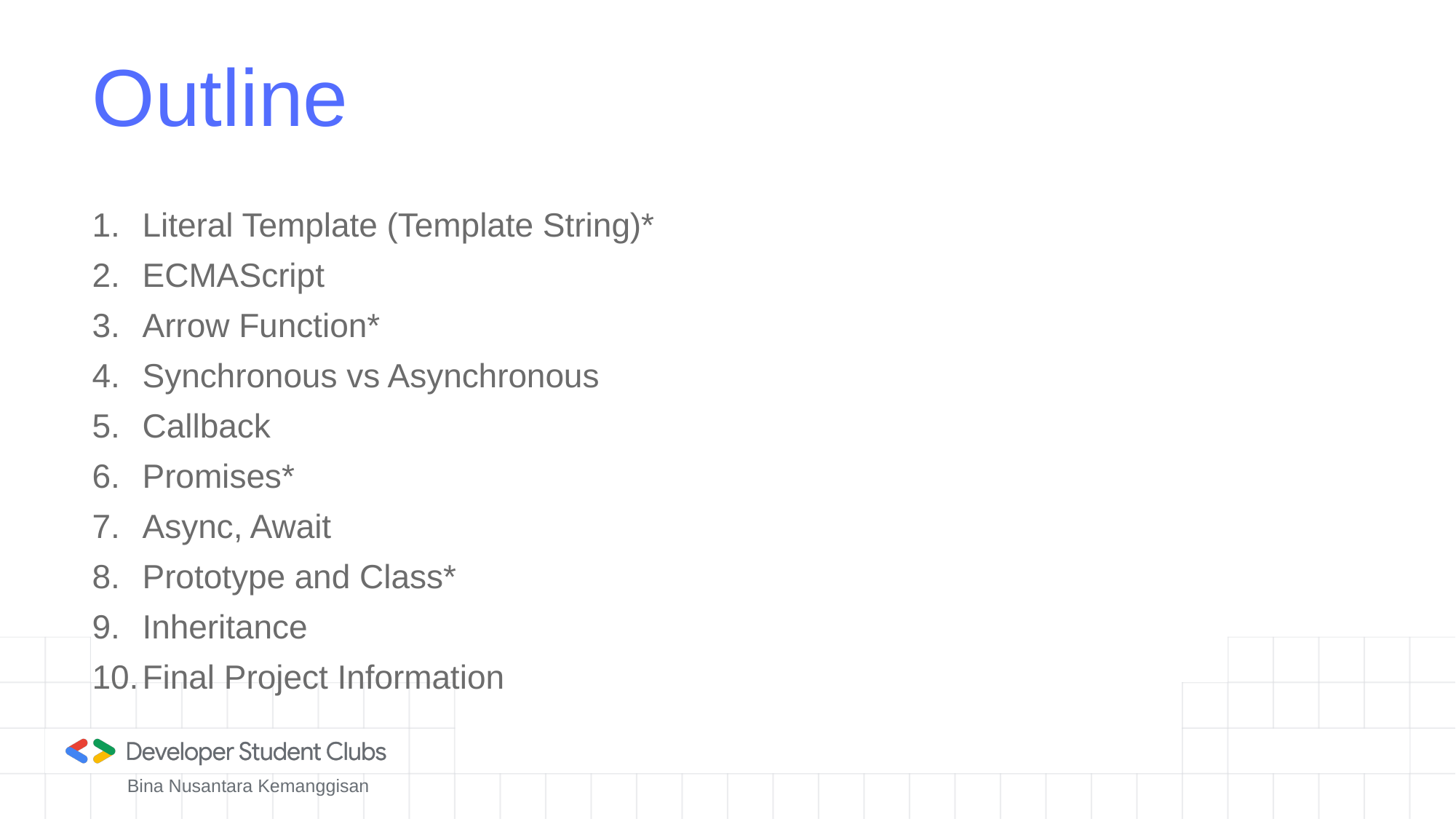

# Outline
Literal Template (Template String)*
ECMAScript
Arrow Function*
Synchronous vs Asynchronous
Callback
Promises*
Async, Await
Prototype and Class*
Inheritance
Final Project Information